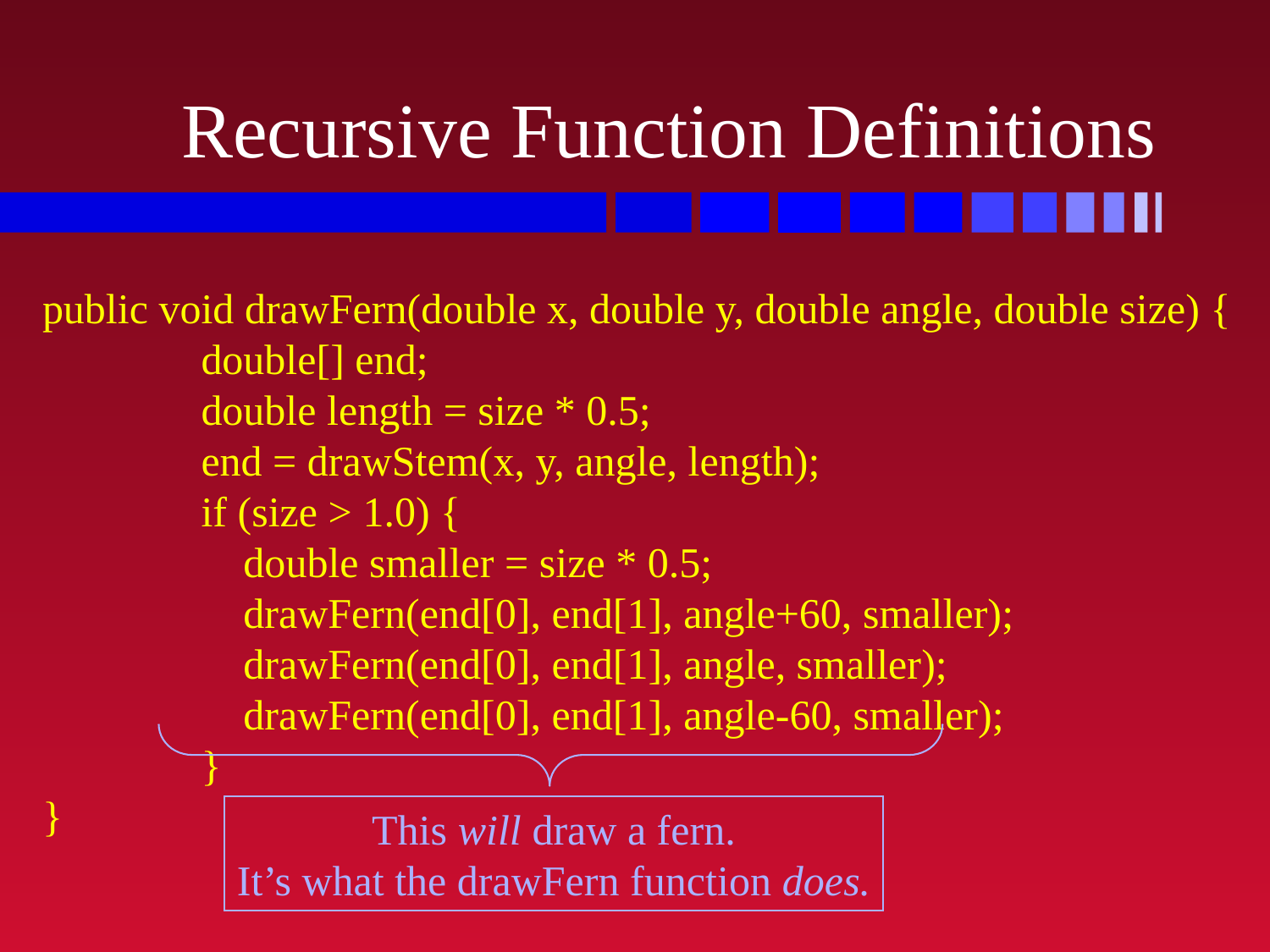

# Recursive Function Definitions
public void drawFern(double x, double y, double angle, double size) {
	   double[] end;
	   double length = size * 0.5;
	   end = drawStem(x, y, angle, length);
	   if (size > 1.0) {
	       double smaller = size * 0.5;
	       drawFern(end[0], end[1], angle+60, smaller);
	       drawFern(end[0], end[1], angle, smaller);
	       drawFern(end[0], end[1], angle-60, smaller);
	   }
}

This will draw a fern.
It’s what the drawFern function does.